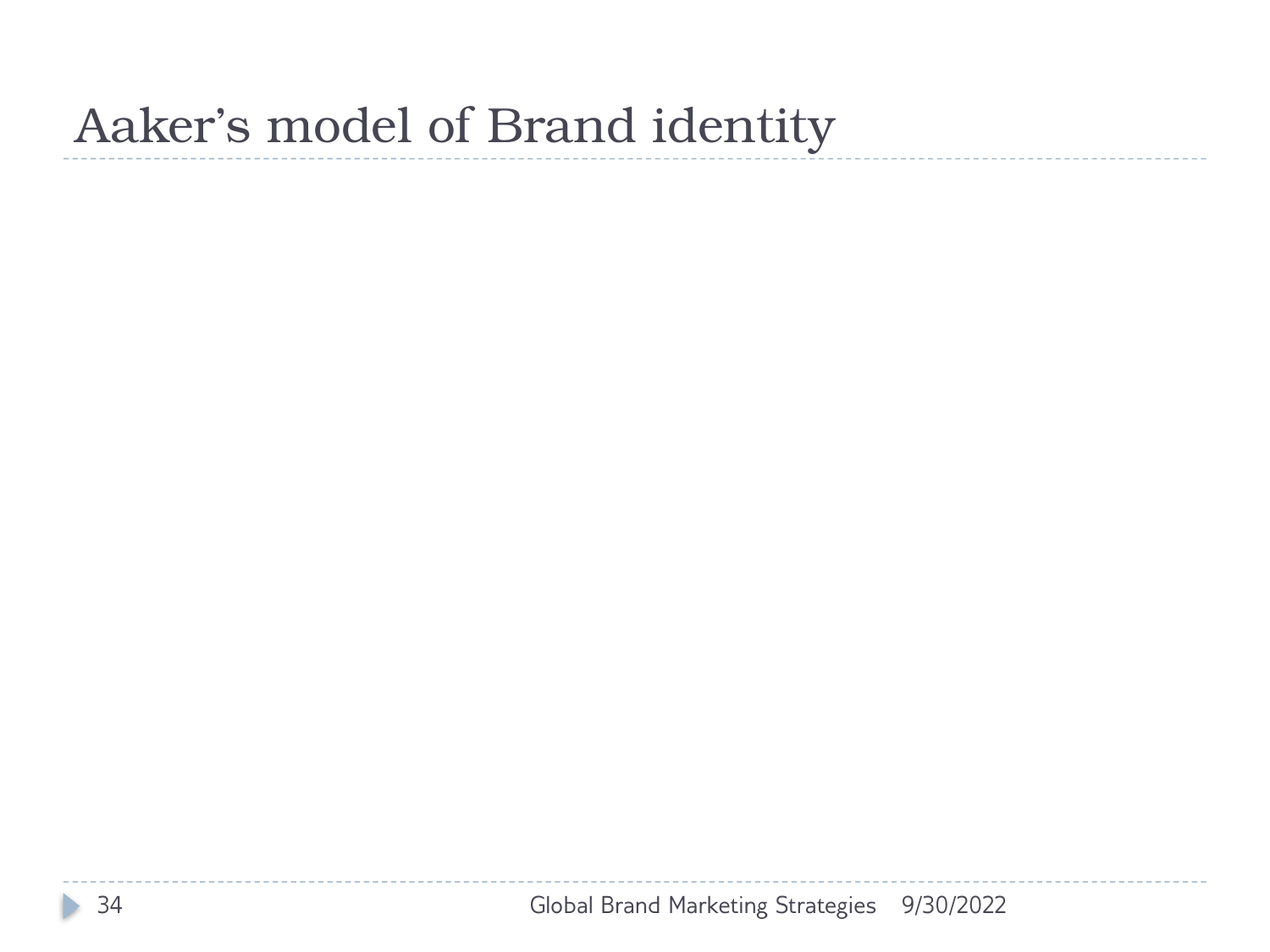

# Aaker’s model of Brand identity

34
Global Brand Marketing Strategies
9/30/2022